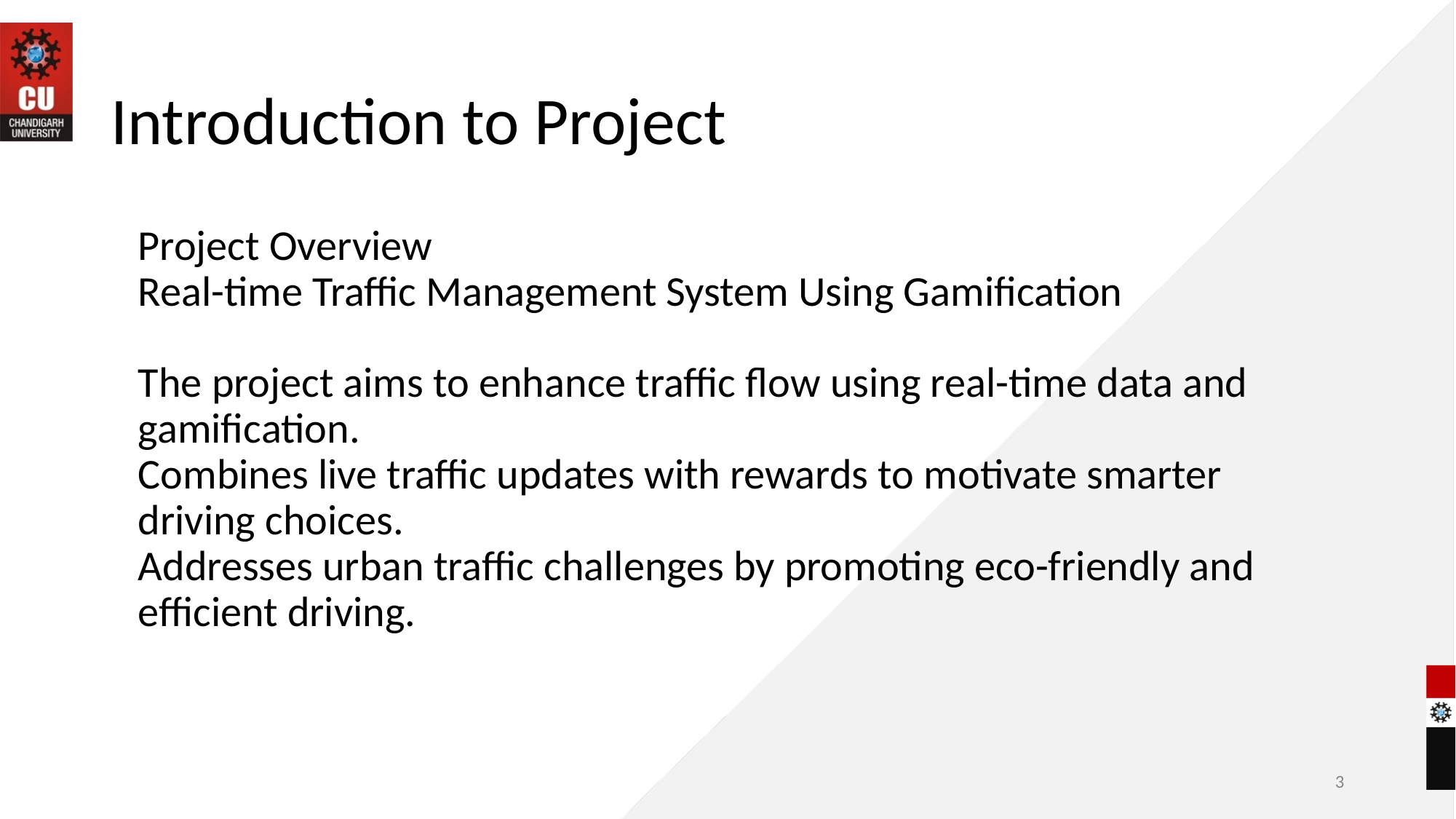

# Introduction to Project
Project Overview
Real-time Traffic Management System Using Gamification

The project aims to enhance traffic flow using real-time data and gamification.
Combines live traffic updates with rewards to motivate smarter driving choices.
Addresses urban traffic challenges by promoting eco-friendly and efficient driving.
3